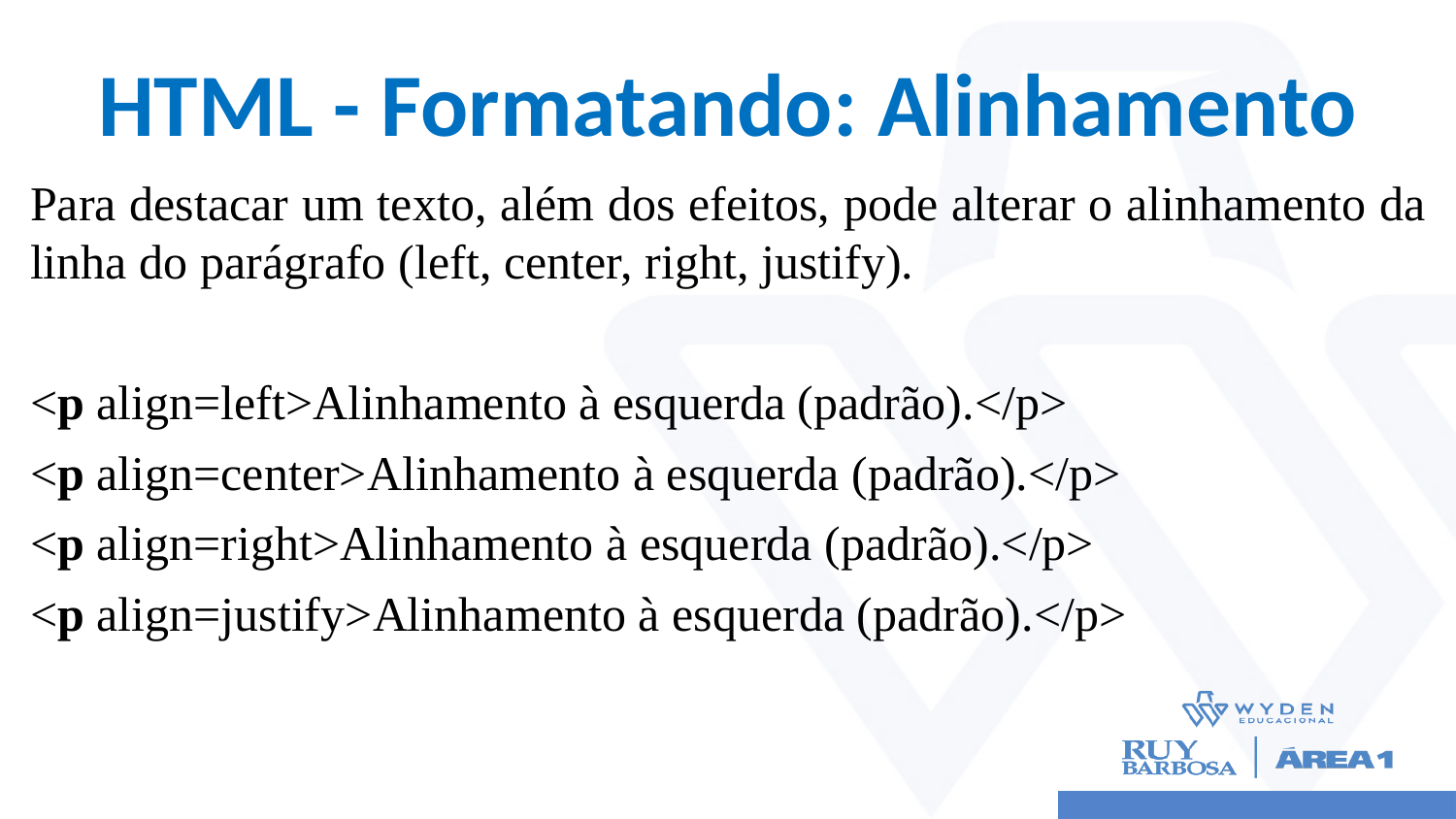

# HTML - Formatando: Alinhamento
Para destacar um texto, além dos efeitos, pode alterar o alinhamento da linha do parágrafo (left, center, right, justify).

<p align=left>Alinhamento à esquerda (padrão).</p>
<p align=center>Alinhamento à esquerda (padrão).</p>
<p align=right>Alinhamento à esquerda (padrão).</p>
<p align=justify>Alinhamento à esquerda (padrão).</p>